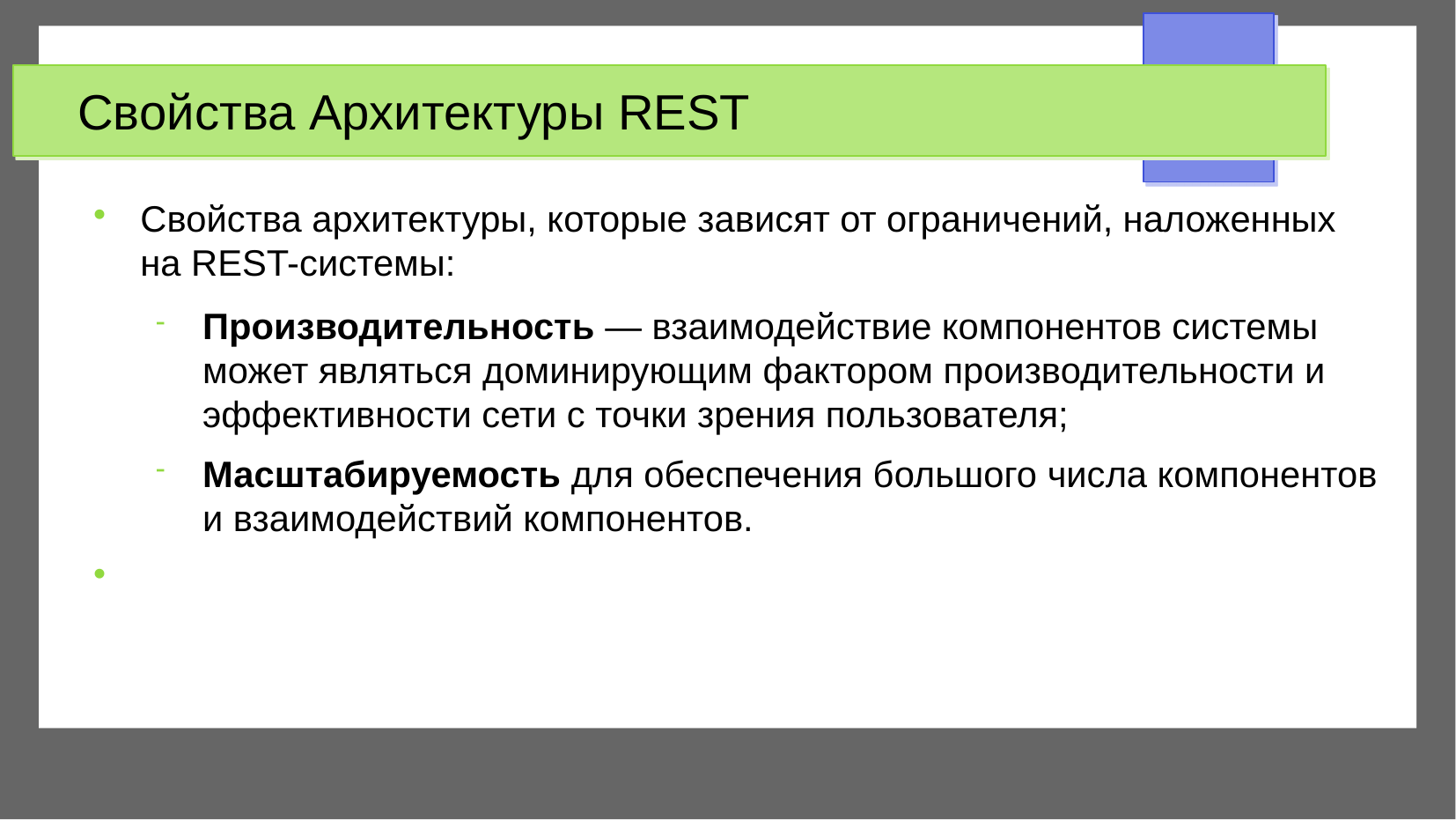

Свойства Архитектуры REST
Свойства архитектуры, которые зависят от ограничений, наложенных на REST-системы:
Производительность — взаимодействие компонентов системы может являться доминирующим фактором производительности и эффективности сети с точки зрения пользователя;
Масштабируемость для обеспечения большого числа компонентов и взаимодействий компонентов.